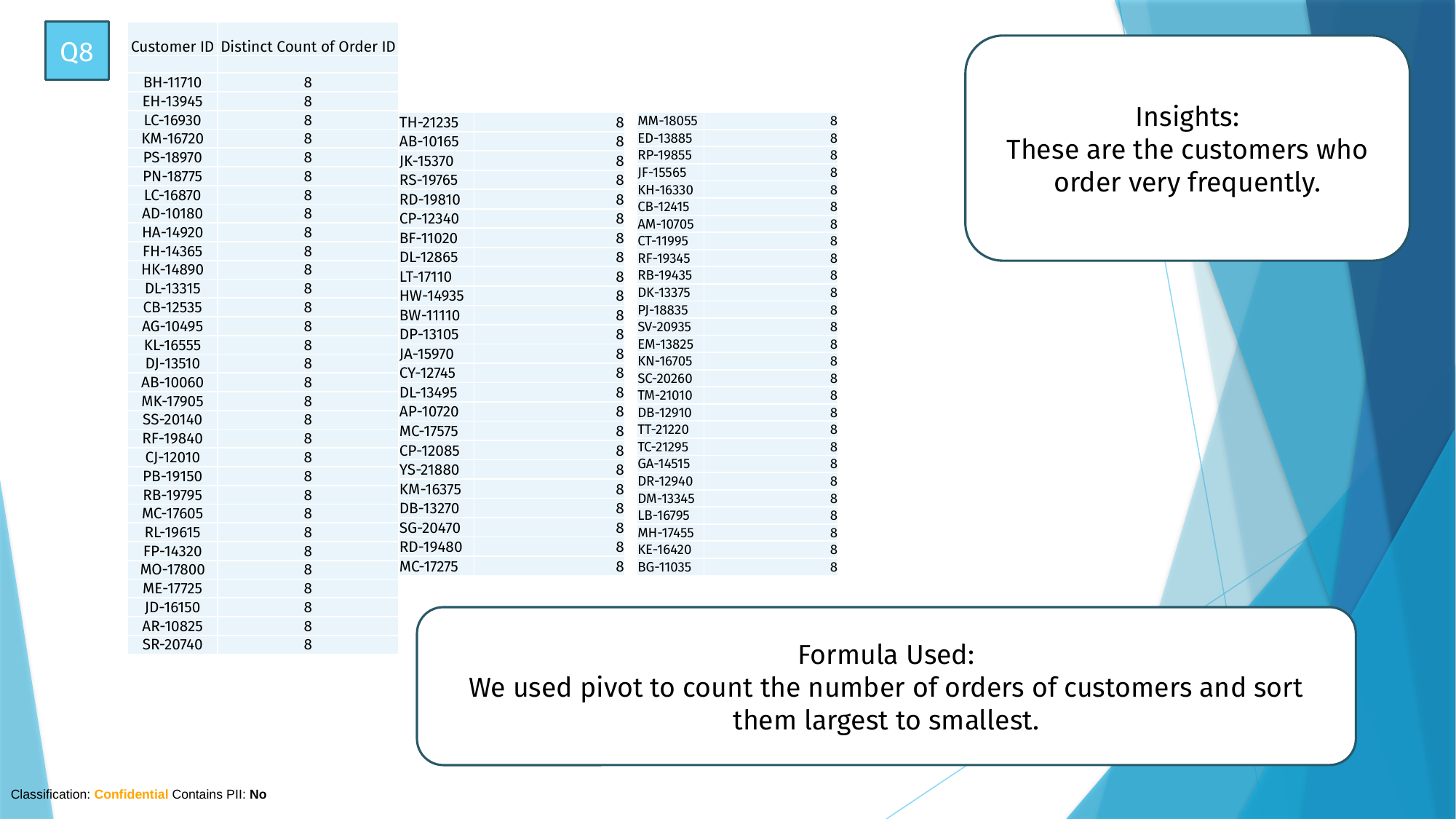

| Customer ID | Distinct Count of Order ID |
| --- | --- |
|  |  |
| BH-11710 | 8 |
| EH-13945 | 8 |
| LC-16930 | 8 |
| KM-16720 | 8 |
| PS-18970 | 8 |
| PN-18775 | 8 |
| LC-16870 | 8 |
| AD-10180 | 8 |
| HA-14920 | 8 |
| FH-14365 | 8 |
| HK-14890 | 8 |
| DL-13315 | 8 |
| CB-12535 | 8 |
| AG-10495 | 8 |
| KL-16555 | 8 |
| DJ-13510 | 8 |
| AB-10060 | 8 |
| MK-17905 | 8 |
| SS-20140 | 8 |
| RF-19840 | 8 |
| CJ-12010 | 8 |
| PB-19150 | 8 |
| RB-19795 | 8 |
| MC-17605 | 8 |
| RL-19615 | 8 |
| FP-14320 | 8 |
| MO-17800 | 8 |
| ME-17725 | 8 |
| JD-16150 | 8 |
| AR-10825 | 8 |
| SR-20740 | 8 |
Q8
Insights:
These are the customers who order very frequently.
| TH-21235 | 8 |
| --- | --- |
| AB-10165 | 8 |
| JK-15370 | 8 |
| RS-19765 | 8 |
| RD-19810 | 8 |
| CP-12340 | 8 |
| BF-11020 | 8 |
| DL-12865 | 8 |
| LT-17110 | 8 |
| HW-14935 | 8 |
| BW-11110 | 8 |
| DP-13105 | 8 |
| JA-15970 | 8 |
| CY-12745 | 8 |
| DL-13495 | 8 |
| AP-10720 | 8 |
| MC-17575 | 8 |
| CP-12085 | 8 |
| YS-21880 | 8 |
| KM-16375 | 8 |
| DB-13270 | 8 |
| SG-20470 | 8 |
| RD-19480 | 8 |
| MC-17275 | 8 |
| MM-18055 | 8 |
| --- | --- |
| ED-13885 | 8 |
| RP-19855 | 8 |
| JF-15565 | 8 |
| KH-16330 | 8 |
| CB-12415 | 8 |
| AM-10705 | 8 |
| CT-11995 | 8 |
| RF-19345 | 8 |
| RB-19435 | 8 |
| DK-13375 | 8 |
| PJ-18835 | 8 |
| SV-20935 | 8 |
| EM-13825 | 8 |
| KN-16705 | 8 |
| SC-20260 | 8 |
| TM-21010 | 8 |
| DB-12910 | 8 |
| TT-21220 | 8 |
| TC-21295 | 8 |
| GA-14515 | 8 |
| DR-12940 | 8 |
| DM-13345 | 8 |
| LB-16795 | 8 |
| MH-17455 | 8 |
| KE-16420 | 8 |
| BG-11035 | 8 |
Formula Used:
We used pivot to count the number of orders of customers and sort them largest to smallest.